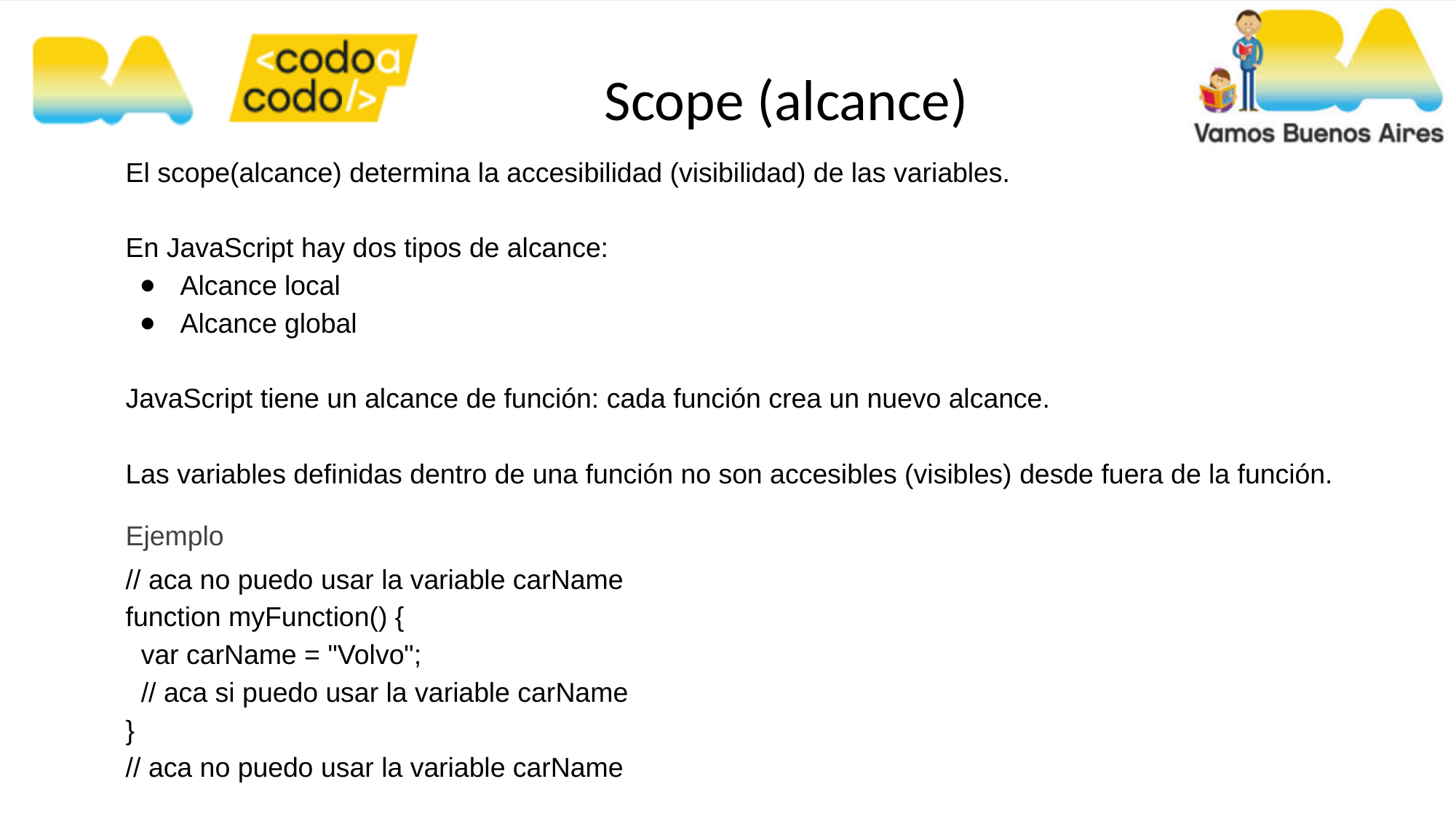

Scope (alcance)
El scope(alcance) determina la accesibilidad (visibilidad) de las variables.

En JavaScript hay dos tipos de alcance:
Alcance local
Alcance global

JavaScript tiene un alcance de función: cada función crea un nuevo alcance.

Las variables definidas dentro de una función no son accesibles (visibles) desde fuera de la función.
Ejemplo
// aca no puedo usar la variable carName
function myFunction() {
  var carName = "Volvo";
  // aca si puedo usar la variable carName
}
// aca no puedo usar la variable carName